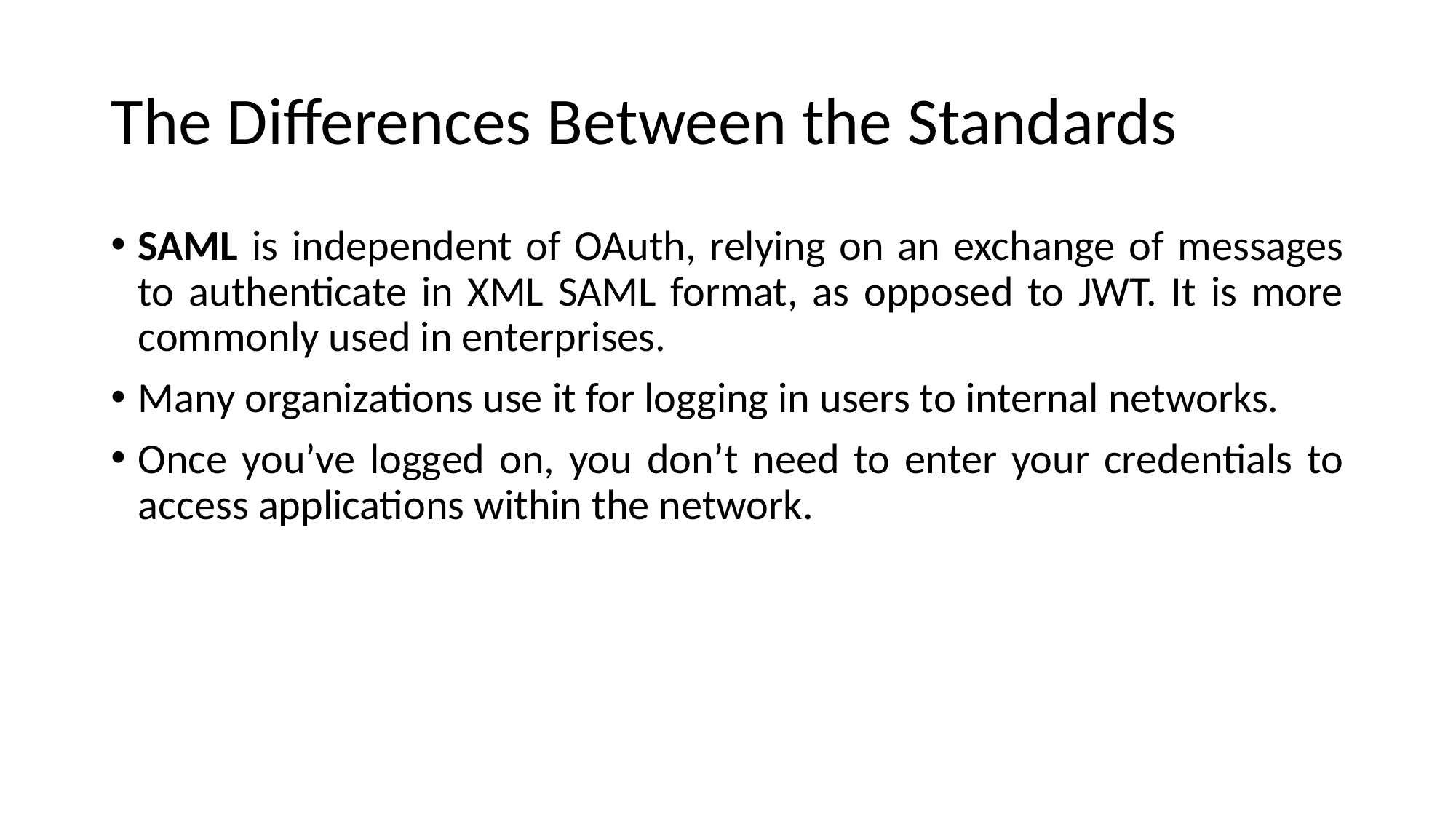

# The Differences Between the Standards
SAML is independent of OAuth, relying on an exchange of messages to authenticate in XML SAML format, as opposed to JWT. It is more commonly used in enterprises.
Many organizations use it for logging in users to internal networks.
Once you’ve logged on, you don’t need to enter your credentials to access applications within the network.